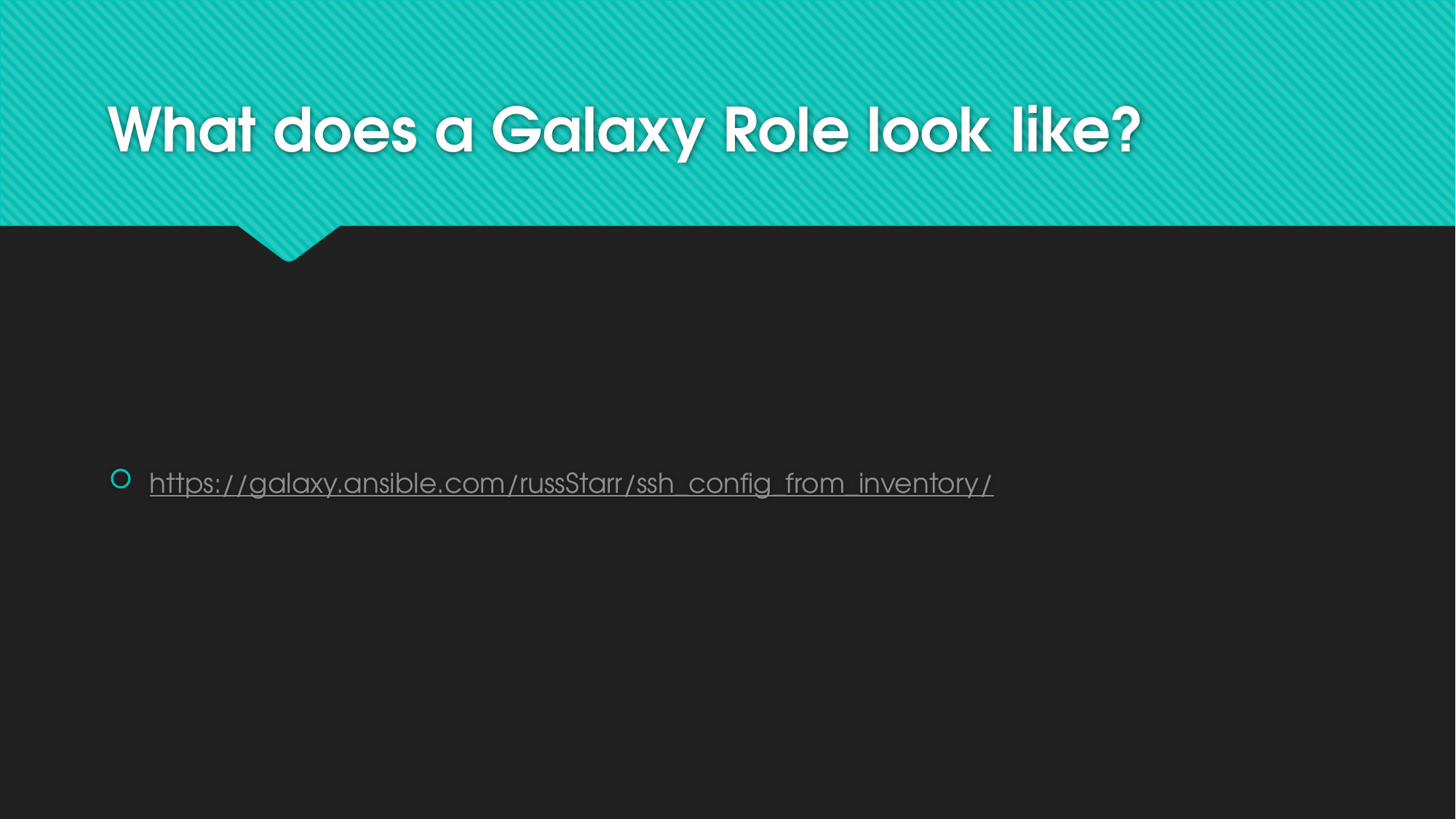

# What does a Galaxy Role look like?
https://galaxy.ansible.com/russStarr/ssh_config_from_inventory/